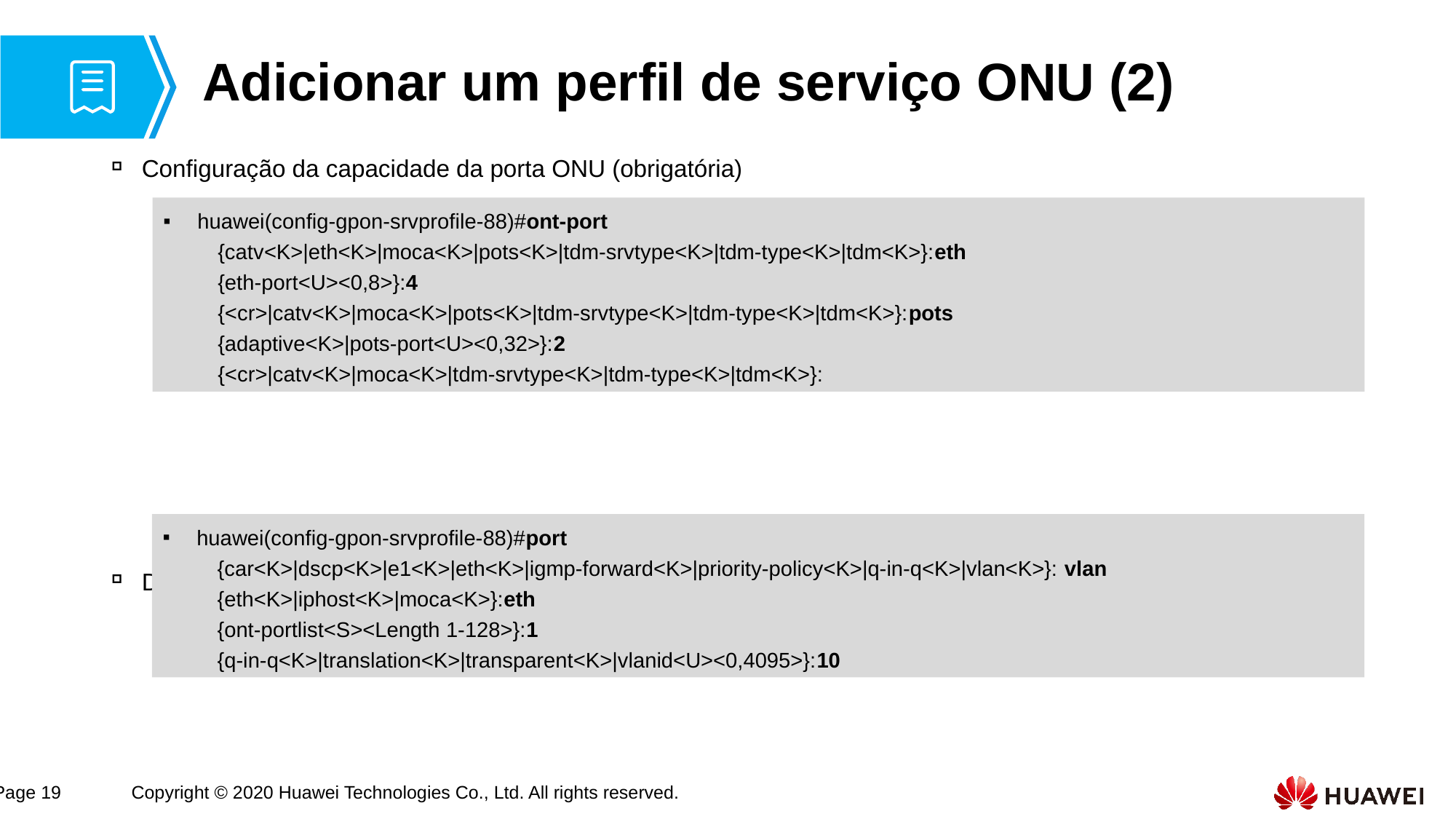

# Adicionar um perfil de serviço ONU (2)
Configuração da capacidade da porta ONU (obrigatória)

Definir a VLAN da porta ONU
huawei(config-gpon-srvprofile-88)#ont-port
{catv<K>|eth<K>|moca<K>|pots<K>|tdm-srvtype<K>|tdm-type<K>|tdm<K>}:eth
{eth-port<U><0,8>}:4
{<cr>|catv<K>|moca<K>|pots<K>|tdm-srvtype<K>|tdm-type<K>|tdm<K>}:pots
{adaptive<K>|pots-port<U><0,32>}:2
{<cr>|catv<K>|moca<K>|tdm-srvtype<K>|tdm-type<K>|tdm<K>}:
huawei(config-gpon-srvprofile-88)#port
{car<K>|dscp<K>|e1<K>|eth<K>|igmp-forward<K>|priority-policy<K>|q-in-q<K>|vlan<K>}: vlan
{eth<K>|iphost<K>|moca<K>}:eth
{ont-portlist<S><Length 1-128>}:1
{q-in-q<K>|translation<K>|transparent<K>|vlanid<U><0,4095>}:10